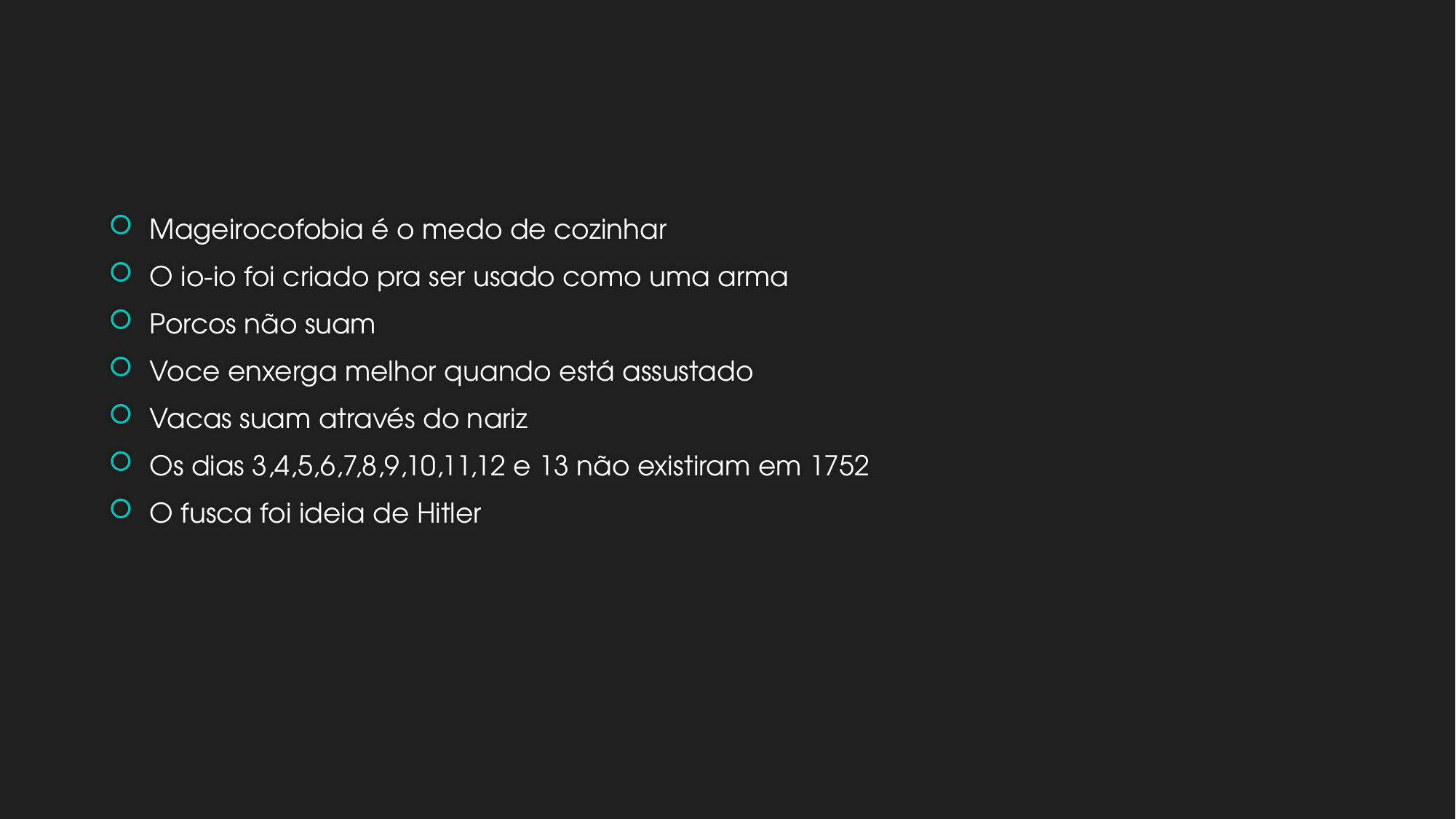

Mageirocofobia é o medo de cozinhar
O io-io foi criado pra ser usado como uma arma
Porcos não suam
Voce enxerga melhor quando está assustado
Vacas suam através do nariz
Os dias 3,4,5,6,7,8,9,10,11,12 e 13 não existiram em 1752
O fusca foi ideia de Hitler